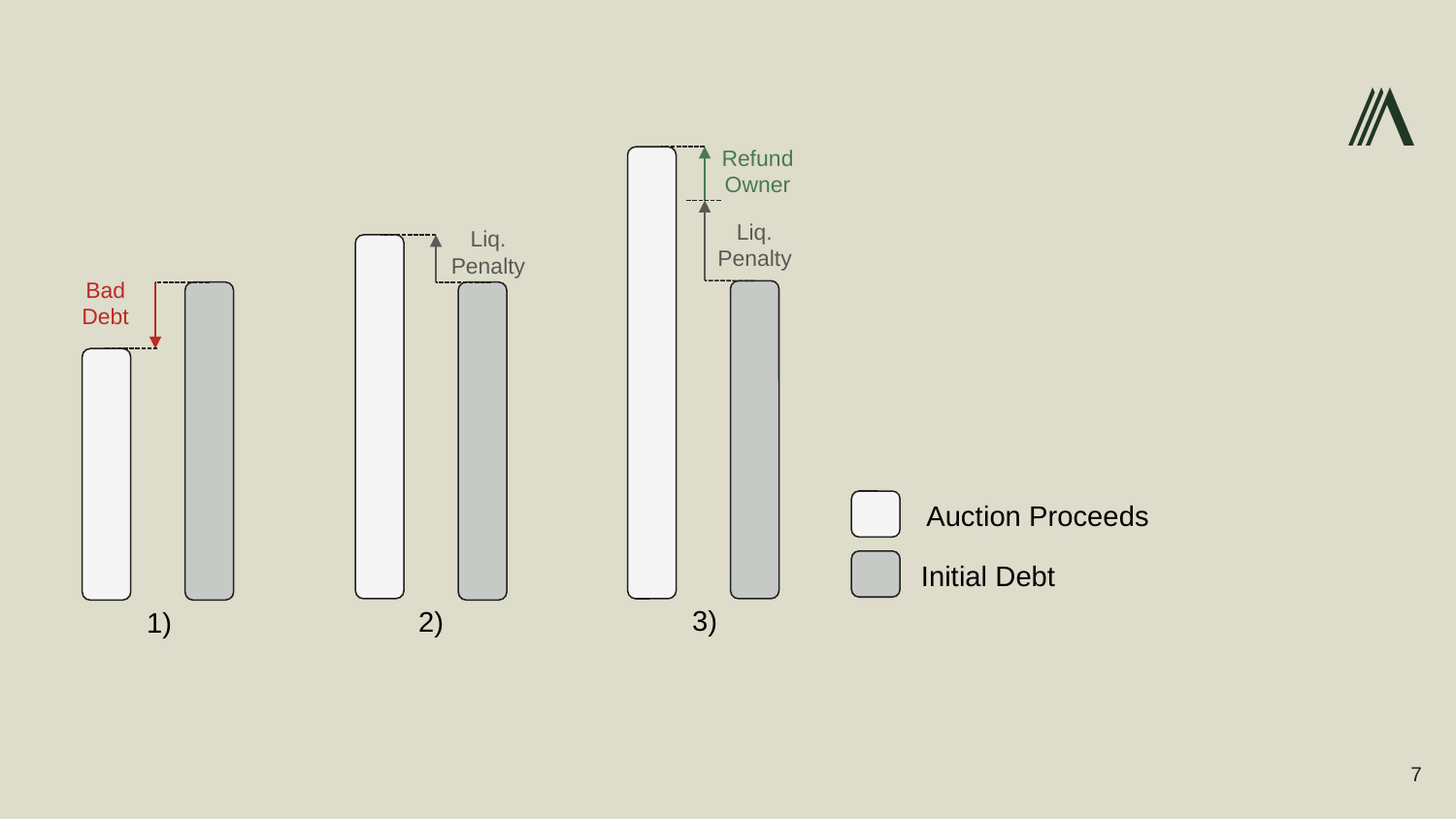

Refund
Owner

Liq.
Penalty
Liq.
Penalty

Bad
Debt

Auction Proceeds

Initial Debt
3)
2)
1)
7